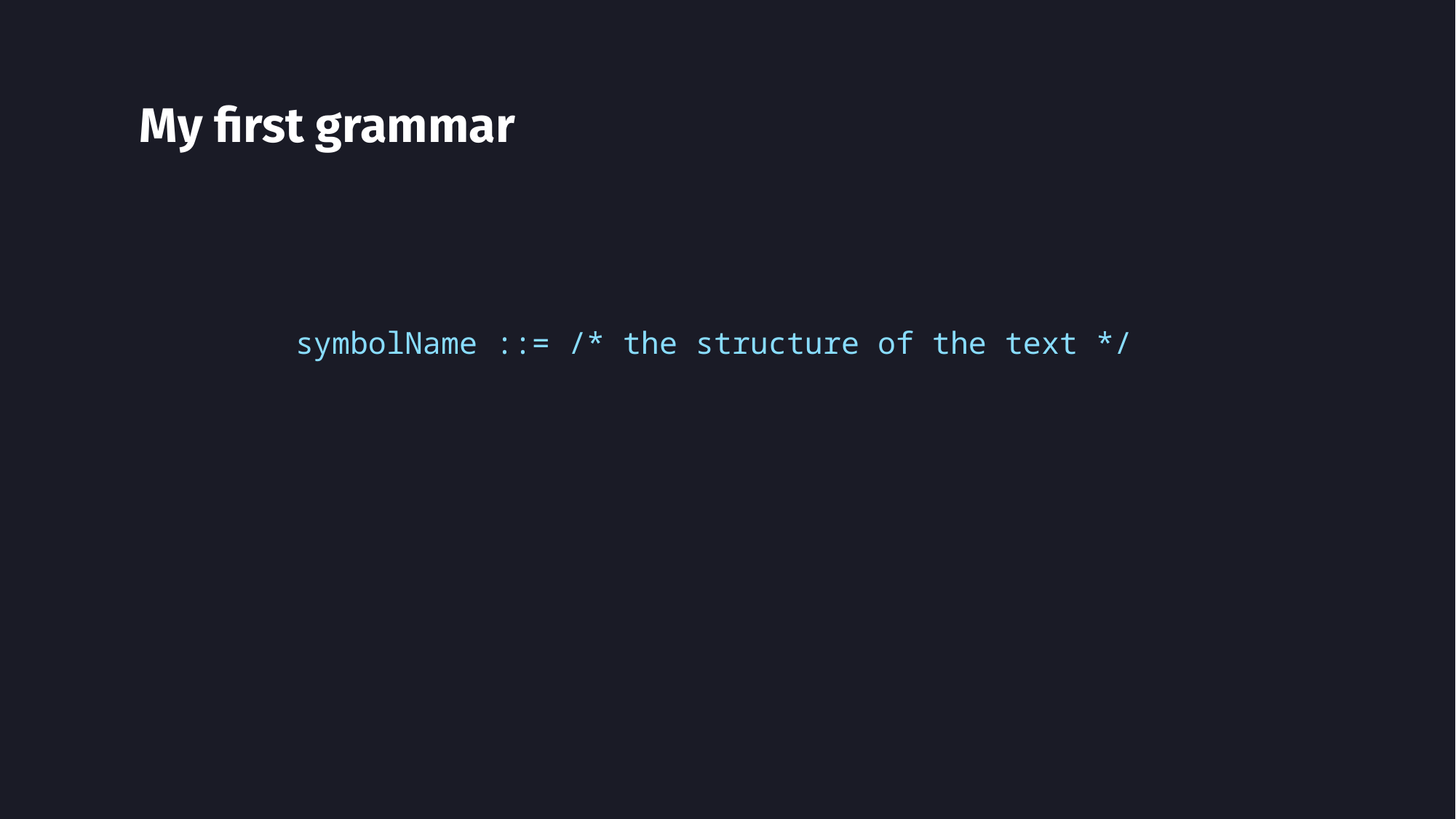

# My first grammar
symbolName ::= /* the structure of the text */